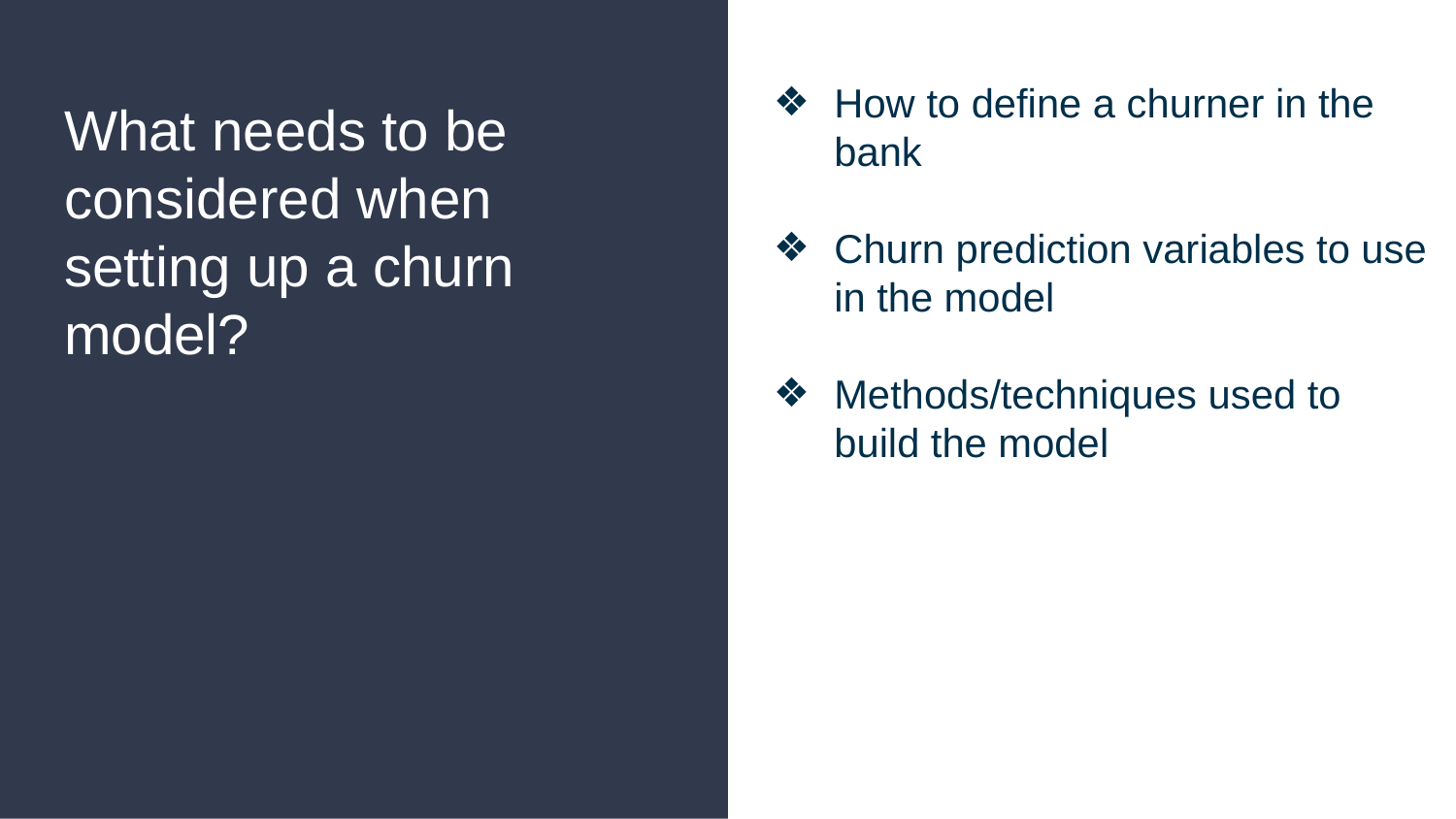

How to define a churner in the bank
Churn prediction variables to use in the model

Methods/techniques used to build the model
# What needs to be considered when setting up a churn model?